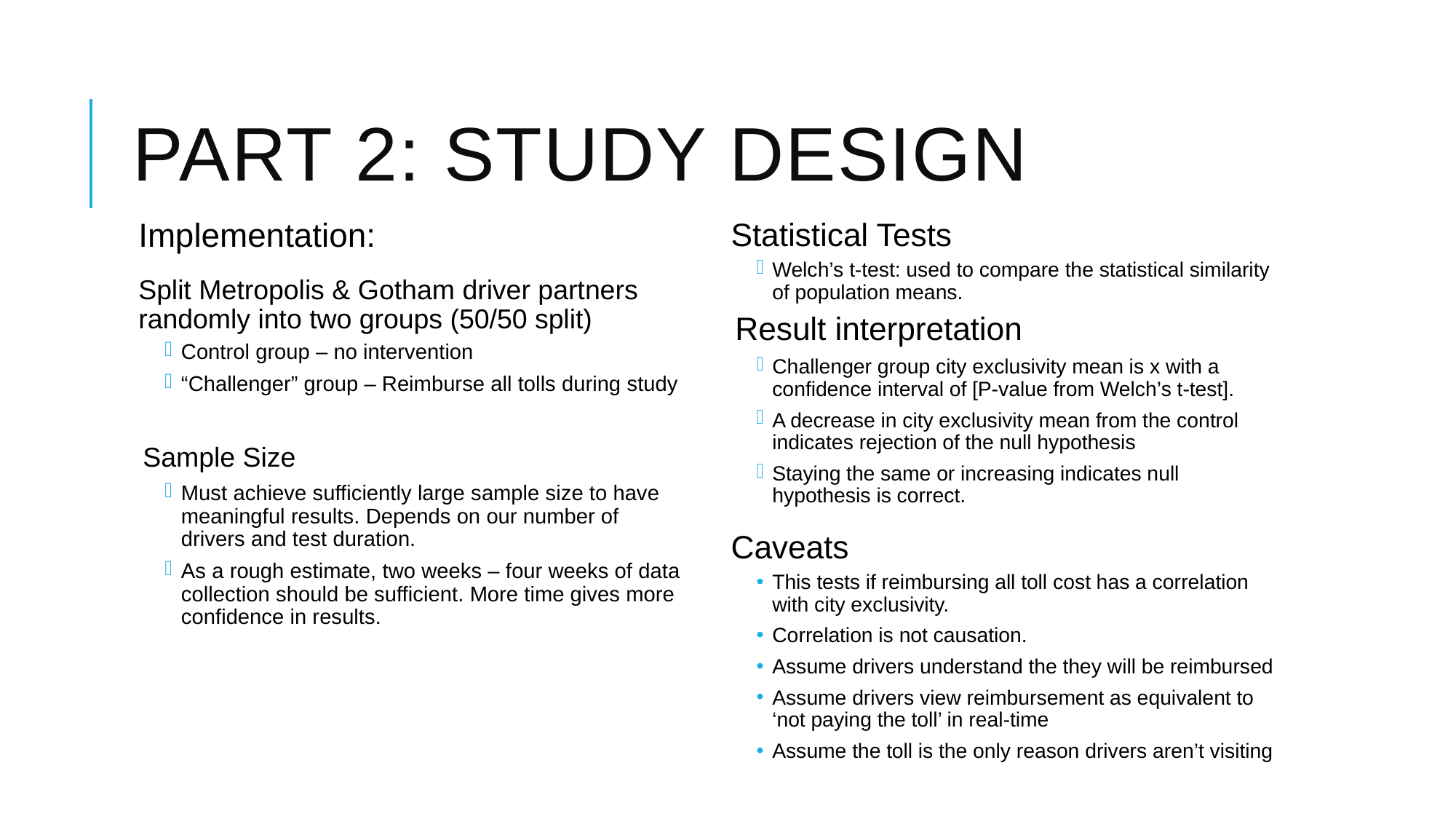

# Part 2: Study Design
Statistical Tests
Welch’s t-test: used to compare the statistical similarity of population means.
Result interpretation
Challenger group city exclusivity mean is x with a confidence interval of [P-value from Welch’s t-test].
A decrease in city exclusivity mean from the control indicates rejection of the null hypothesis
Staying the same or increasing indicates null hypothesis is correct.
Caveats
This tests if reimbursing all toll cost has a correlation with city exclusivity.
Correlation is not causation.
Assume drivers understand the they will be reimbursed
Assume drivers view reimbursement as equivalent to ‘not paying the toll’ in real-time
Assume the toll is the only reason drivers aren’t visiting

Implementation:
Split Metropolis & Gotham driver partners randomly into two groups (50/50 split)
Control group – no intervention
“Challenger” group – Reimburse all tolls during study

Sample Size
Must achieve sufficiently large sample size to have meaningful results. Depends on our number of drivers and test duration.
As a rough estimate, two weeks – four weeks of data collection should be sufficient. More time gives more confidence in results.